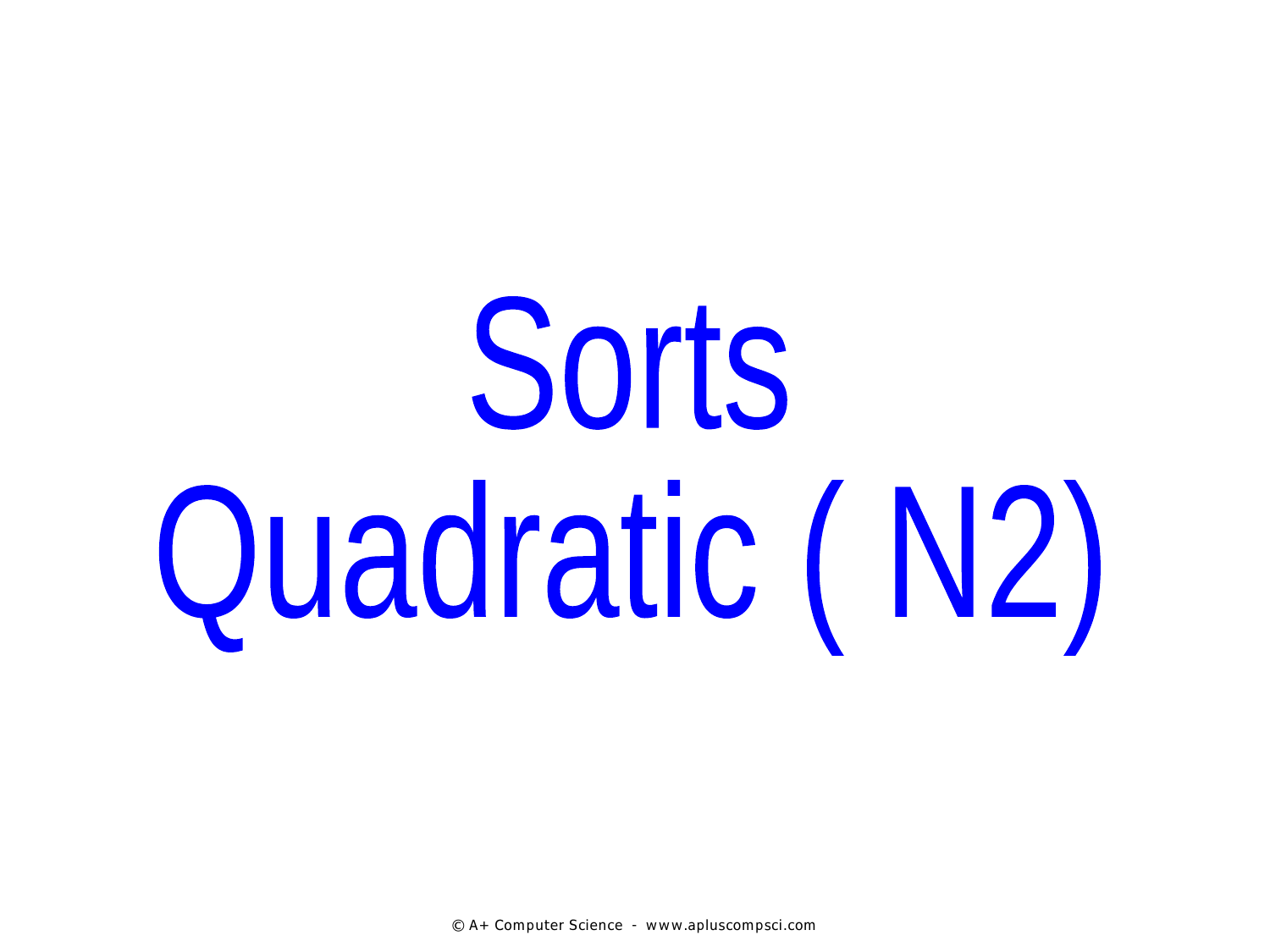

Sorts
Quadratic ( N2)

© A+ Computer Science  -  www.apluscompsci.com